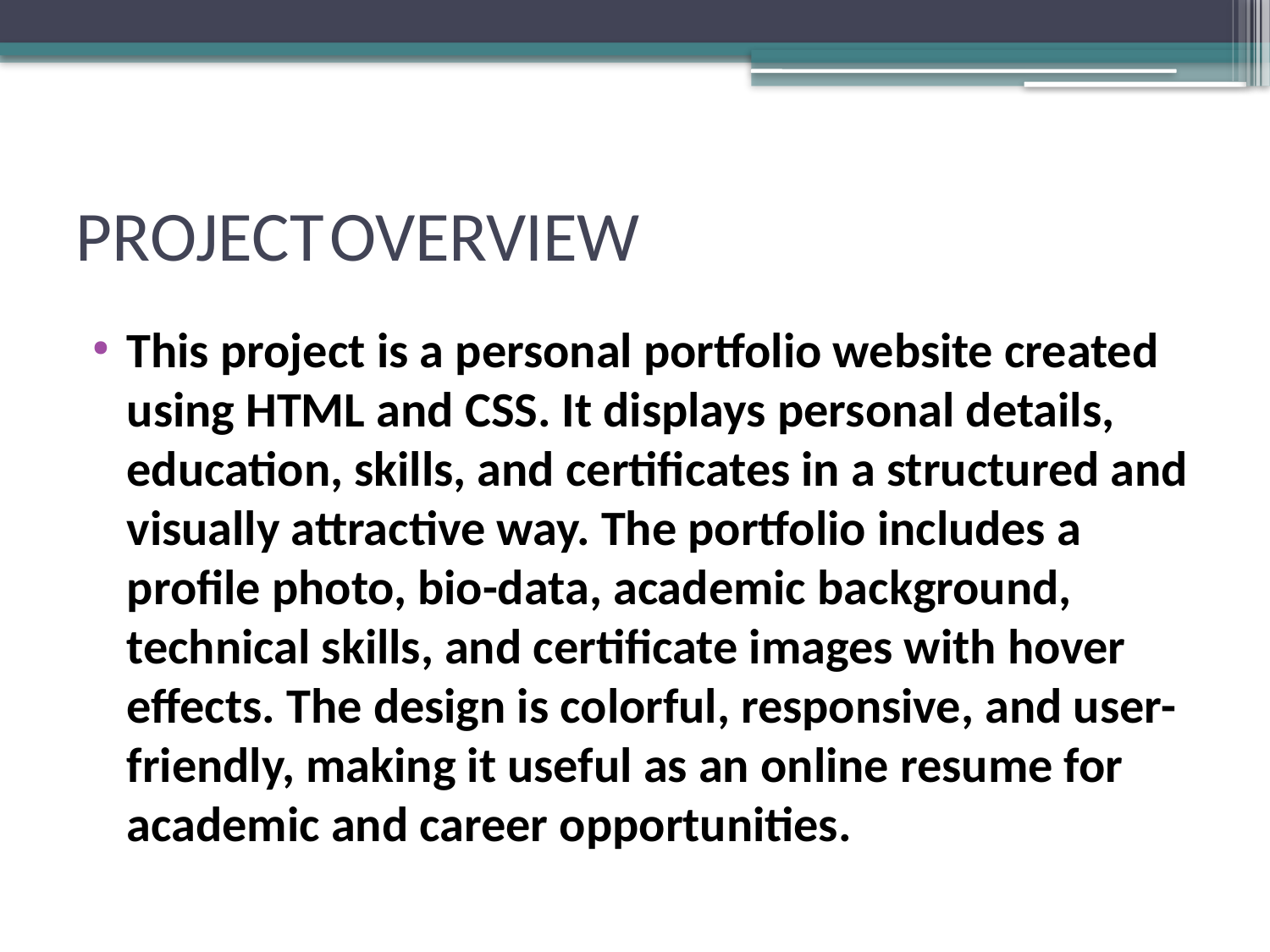

# PROJECT	OVERVIEW
This project is a personal portfolio website created using HTML and CSS. It displays personal details, education, skills, and certificates in a structured and visually attractive way. The portfolio includes a profile photo, bio-data, academic background, technical skills, and certificate images with hover effects. The design is colorful, responsive, and user-friendly, making it useful as an online resume for academic and career opportunities.